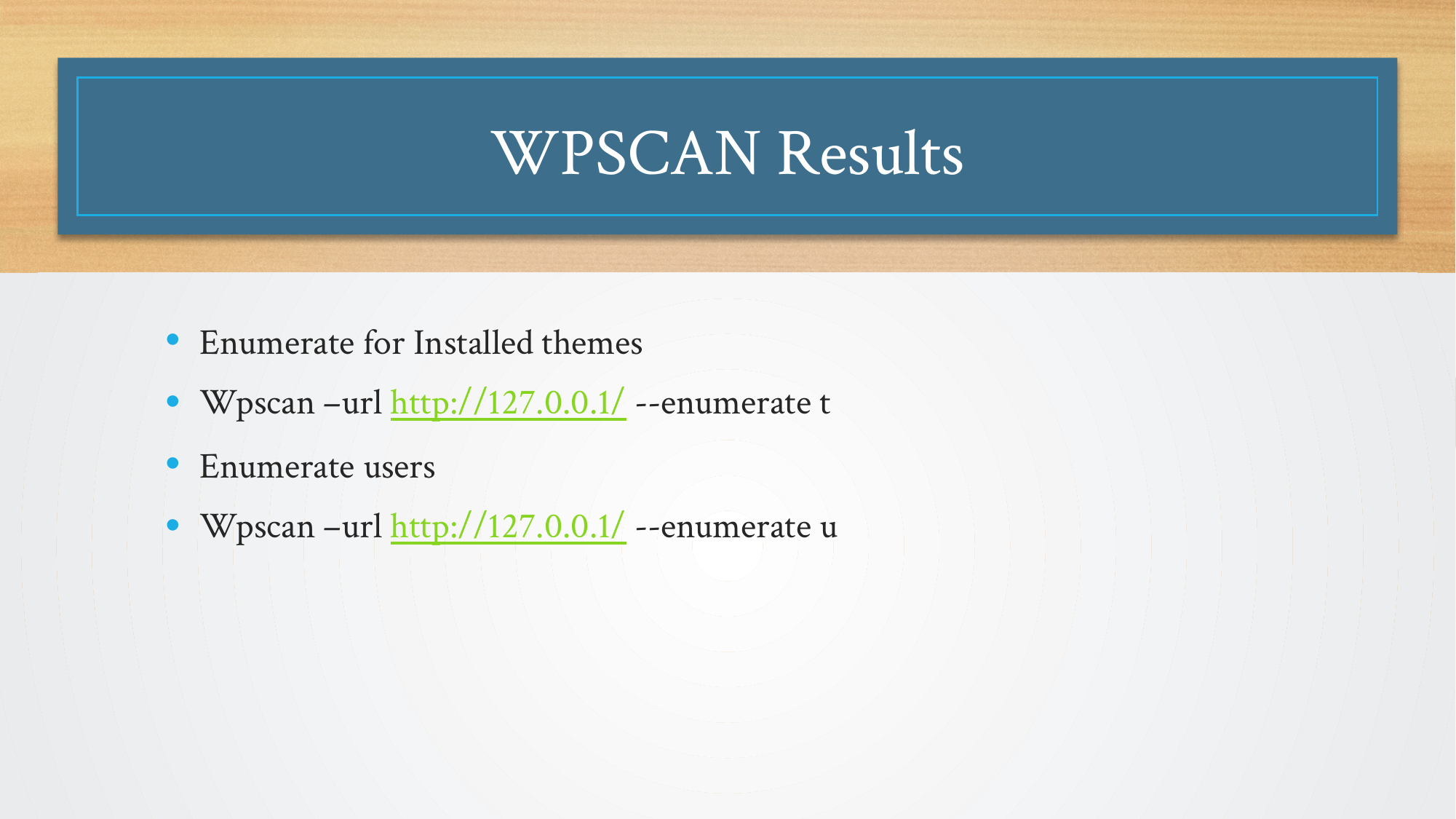

# WPSCAN Results

Enumerate for Installed themes
Wpscan –url http://127.0.0.1/ --enumerate t
Enumerate users
Wpscan –url http://127.0.0.1/ --enumerate u